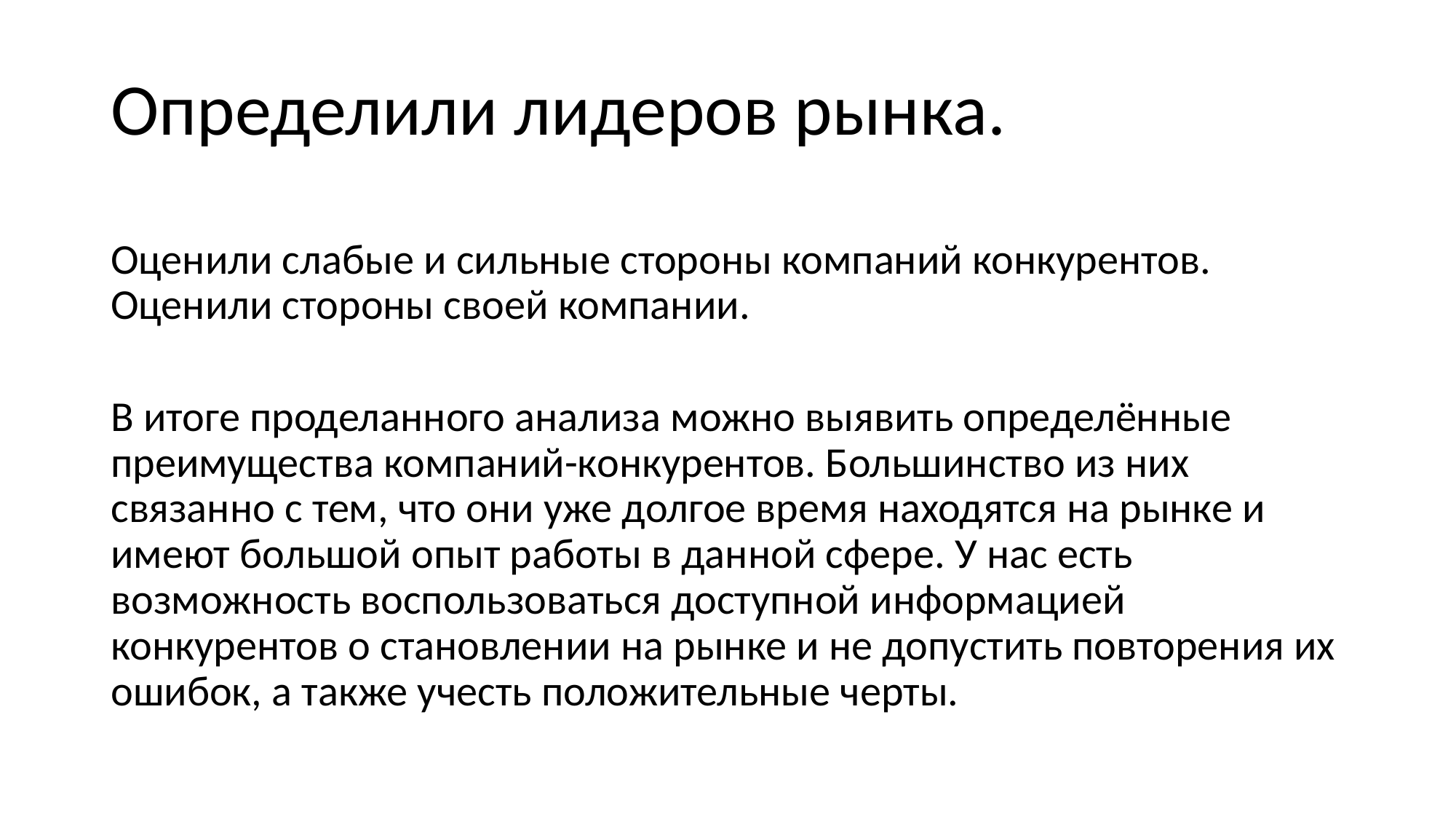

# Определили лидеров рынка.
Оценили слабые и сильные стороны компаний конкурентов. Оценили стороны своей компании.
В итоге проделанного анализа можно выявить определённые преимущества компаний-конкурентов. Большинство из них связанно с тем, что они уже долгое время находятся на рынке и имеют большой опыт работы в данной сфере. У нас есть возможность воспользоваться доступной информацией конкурентов о становлении на рынке и не допустить повторения их ошибок, а также учесть положительные черты.